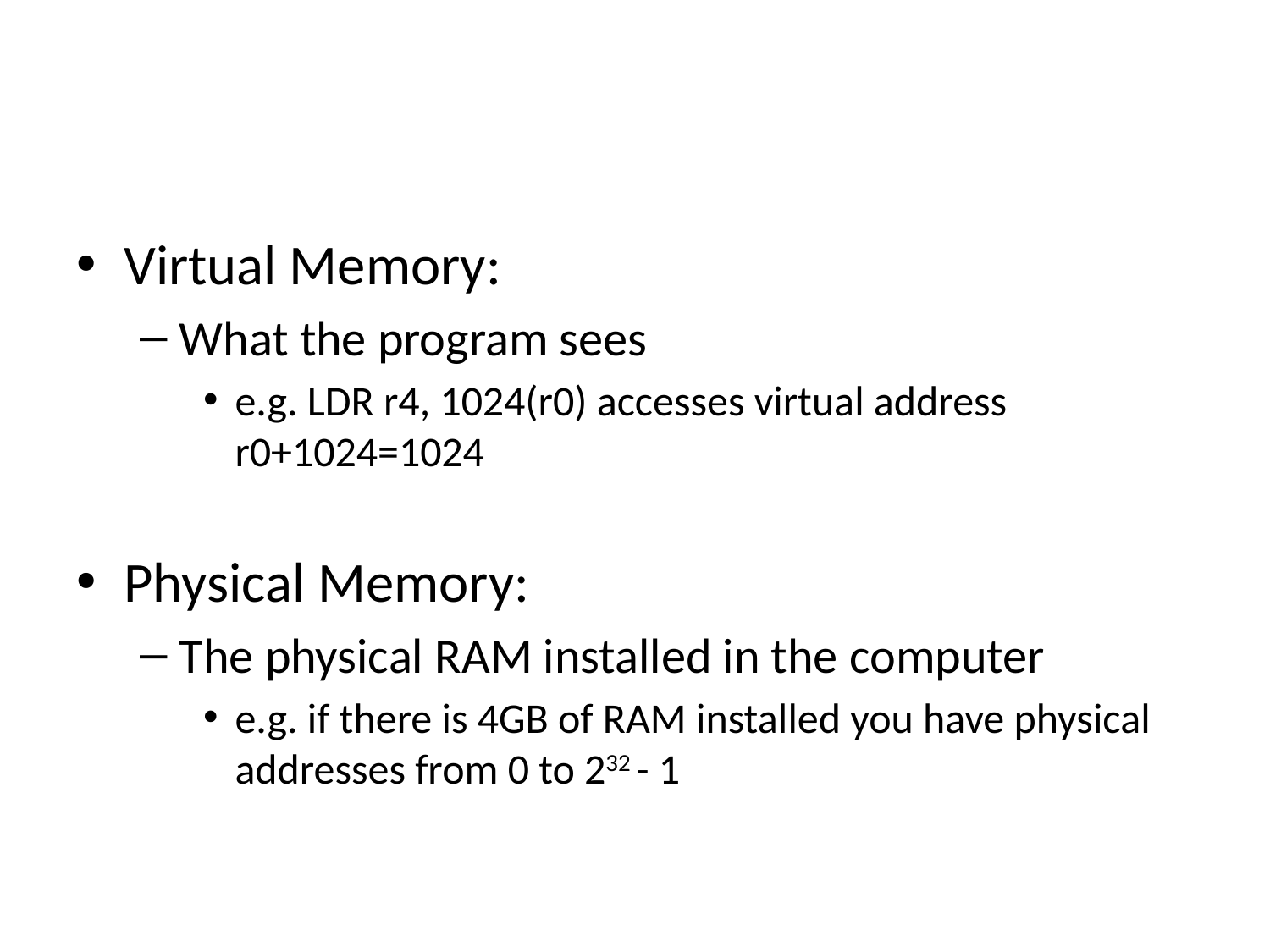

#
Virtual Memory:
What the program sees
e.g. LDR r4, 1024(r0) accesses virtual address r0+1024=1024

Physical Memory:
The physical RAM installed in the computer
e.g. if there is 4GB of RAM installed you have physical addresses from 0 to 232 - 1